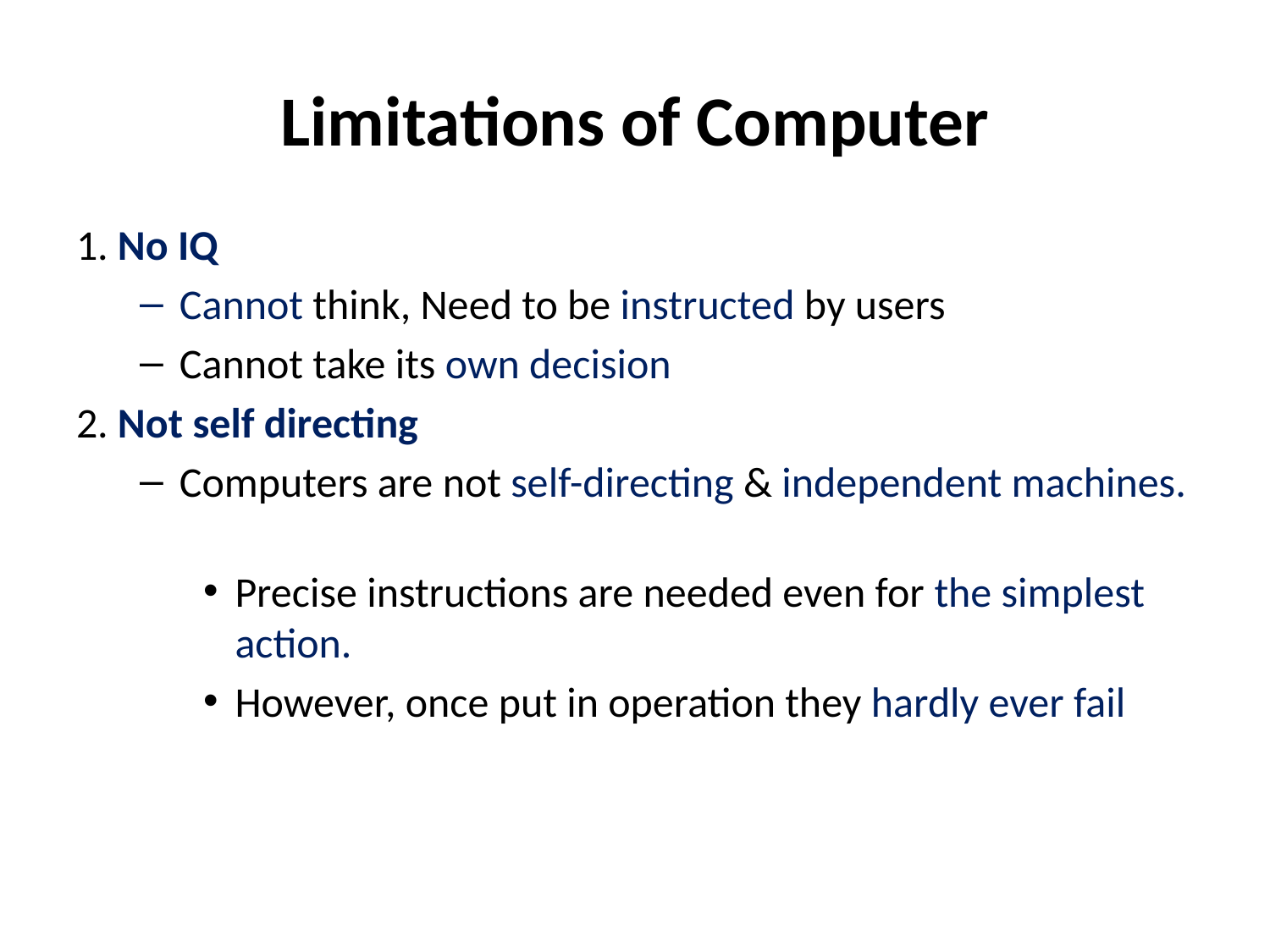

# Limitations of Computer
1. No IQ
Cannot think, Need to be instructed by users
Cannot take its own decision
2. Not self directing
Computers are not self-directing & independent machines.
Precise instructions are needed even for the simplest action.
However, once put in operation they hardly ever fail